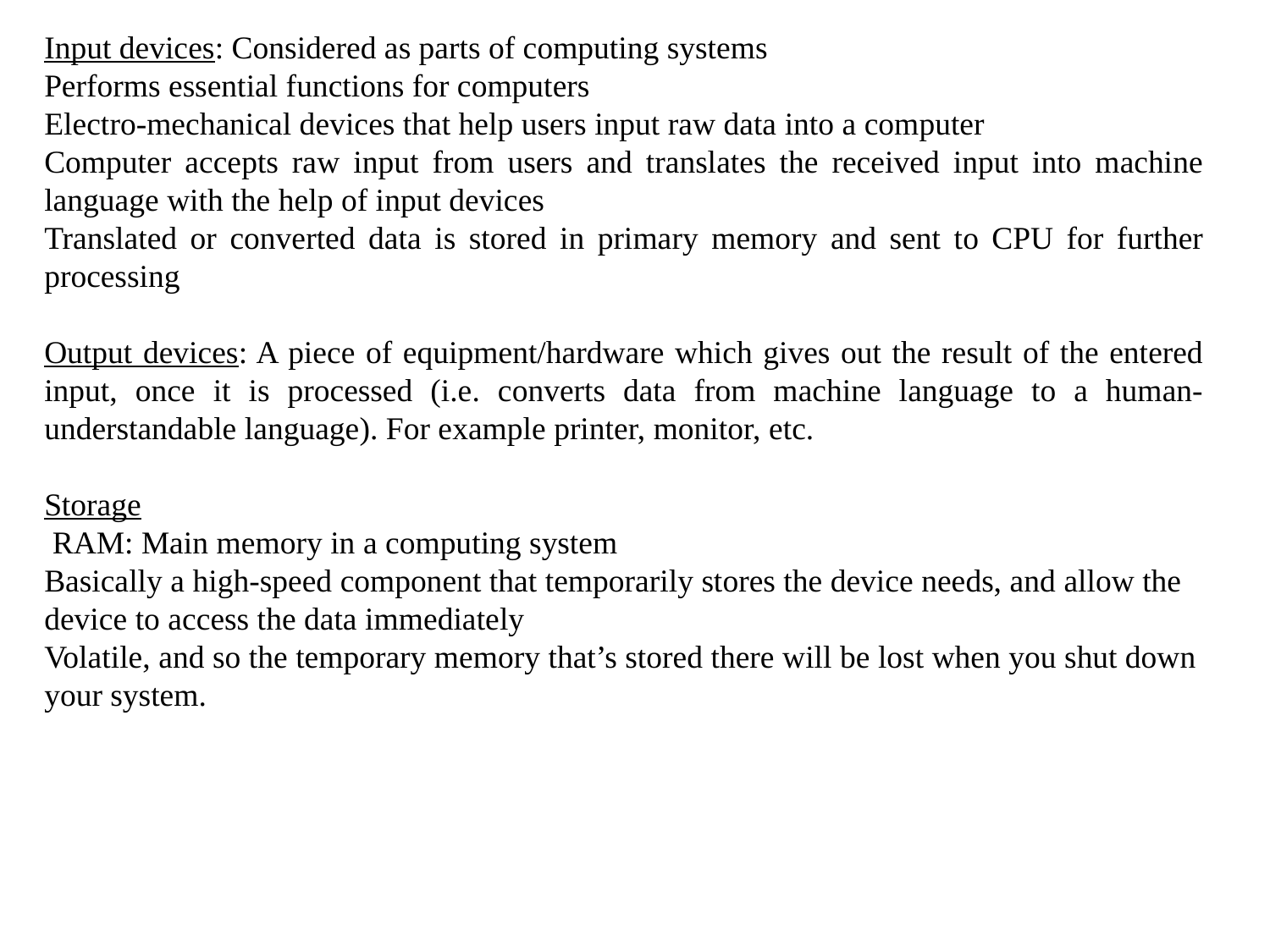

Input devices: Considered as parts of computing systems
Performs essential functions for computers
Electro-mechanical devices that help users input raw data into a computer
Computer accepts raw input from users and translates the received input into machine language with the help of input devices
Translated or converted data is stored in primary memory and sent to CPU for further processing

Output devices: A piece of equipment/hardware which gives out the result of the entered input, once it is processed (i.e. converts data from machine language to a human-understandable language). For example printer, monitor, etc.

Storage
 RAM: Main memory in a computing system
Basically a high-speed component that temporarily stores the device needs, and allow the device to access the data immediately
Volatile, and so the temporary memory that’s stored there will be lost when you shut down your system.